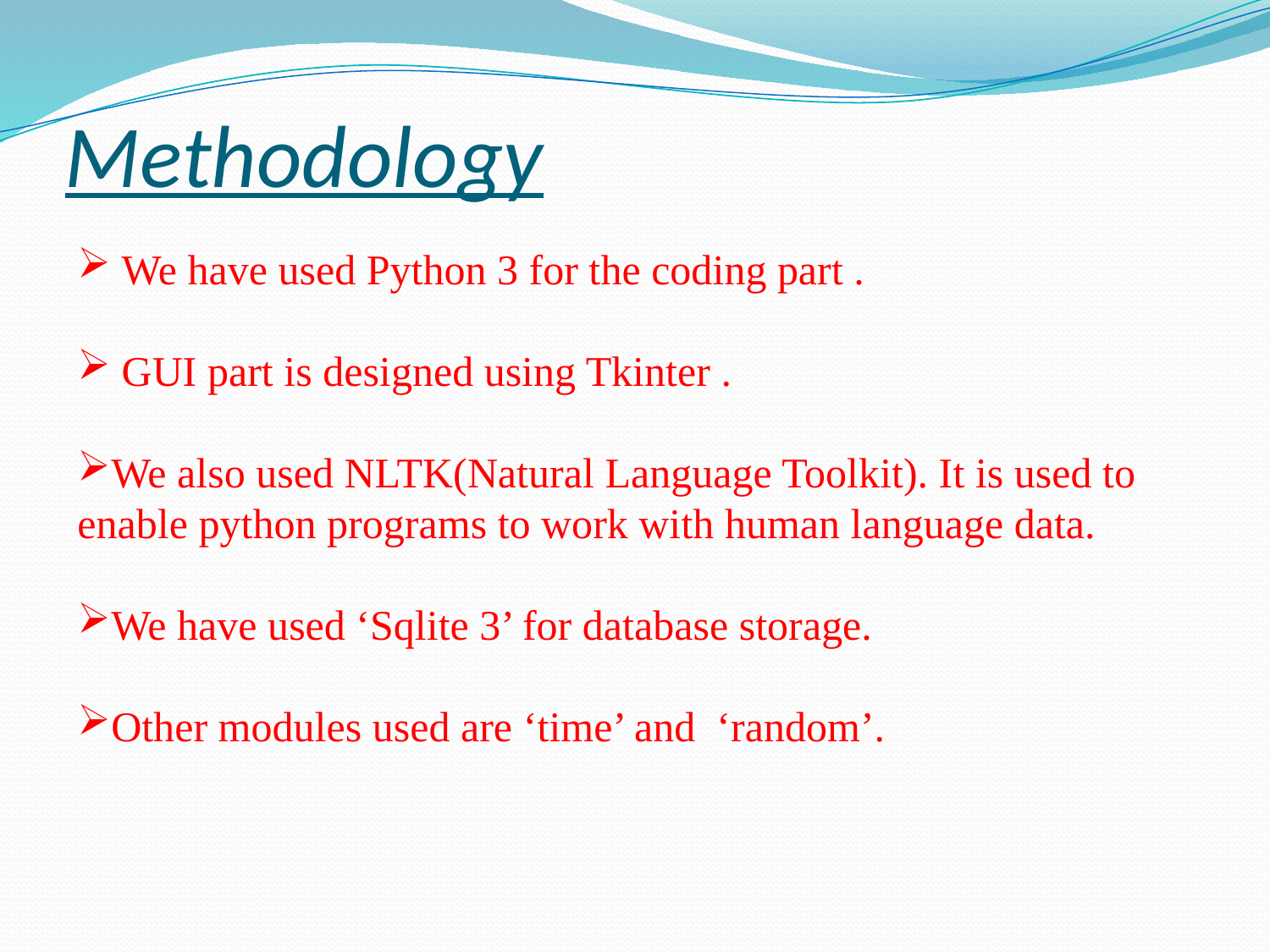

# Methodology
 We have used Python 3 for the coding part .

 GUI part is designed using Tkinter .

We also used NLTK(Natural Language Toolkit). It is used to enable python programs to work with human language data.

We have used ‘Sqlite 3’ for database storage.

Other modules used are ‘time’ and  ‘random’.